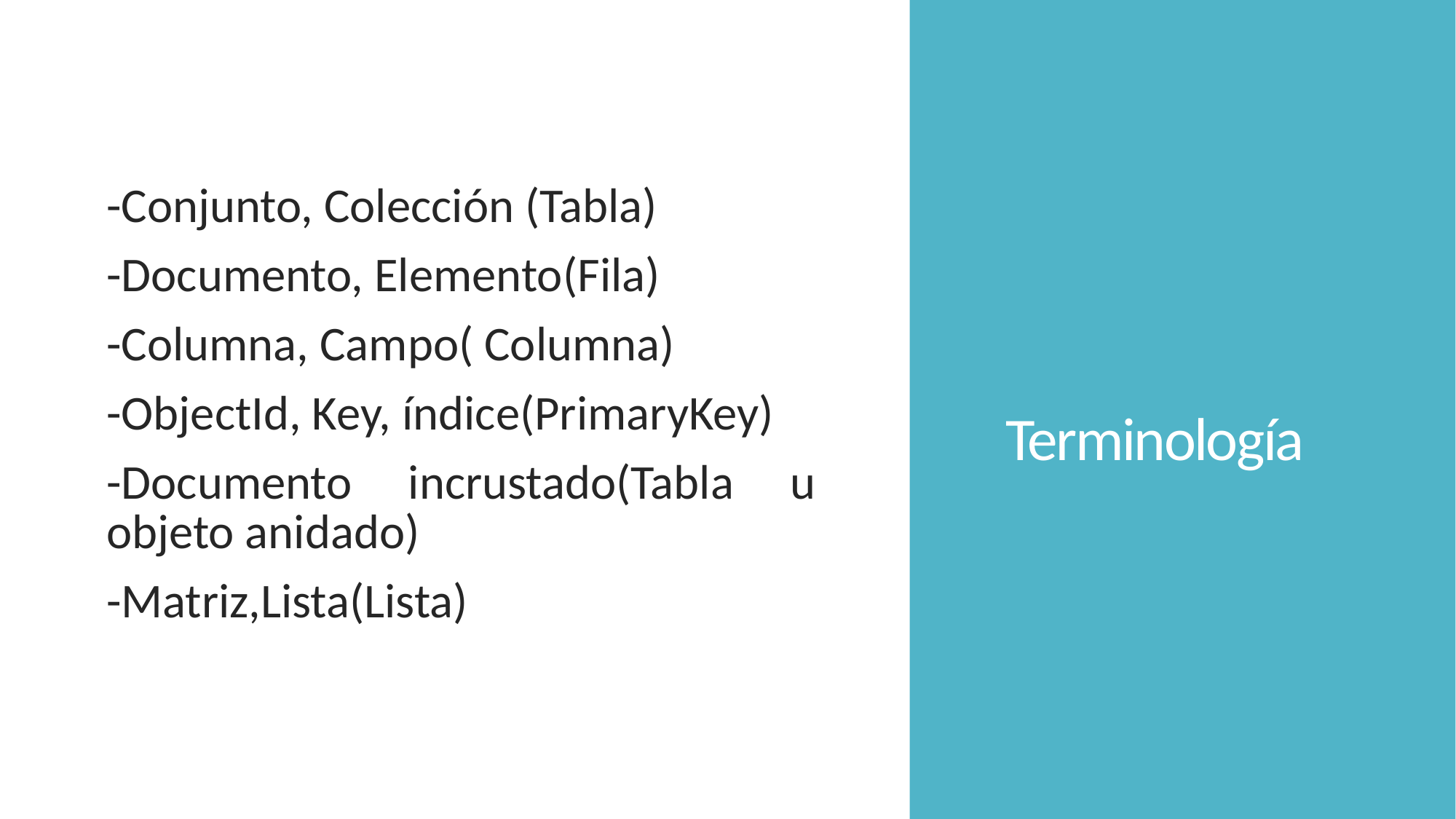

-Conjunto, Colección (Tabla)
-Documento, Elemento(Fila)
-Columna, Campo( Columna)
-ObjectId, Key, índice(PrimaryKey)
-Documento incrustado(Tabla u objeto anidado)
-Matriz,Lista(Lista)

# Terminología